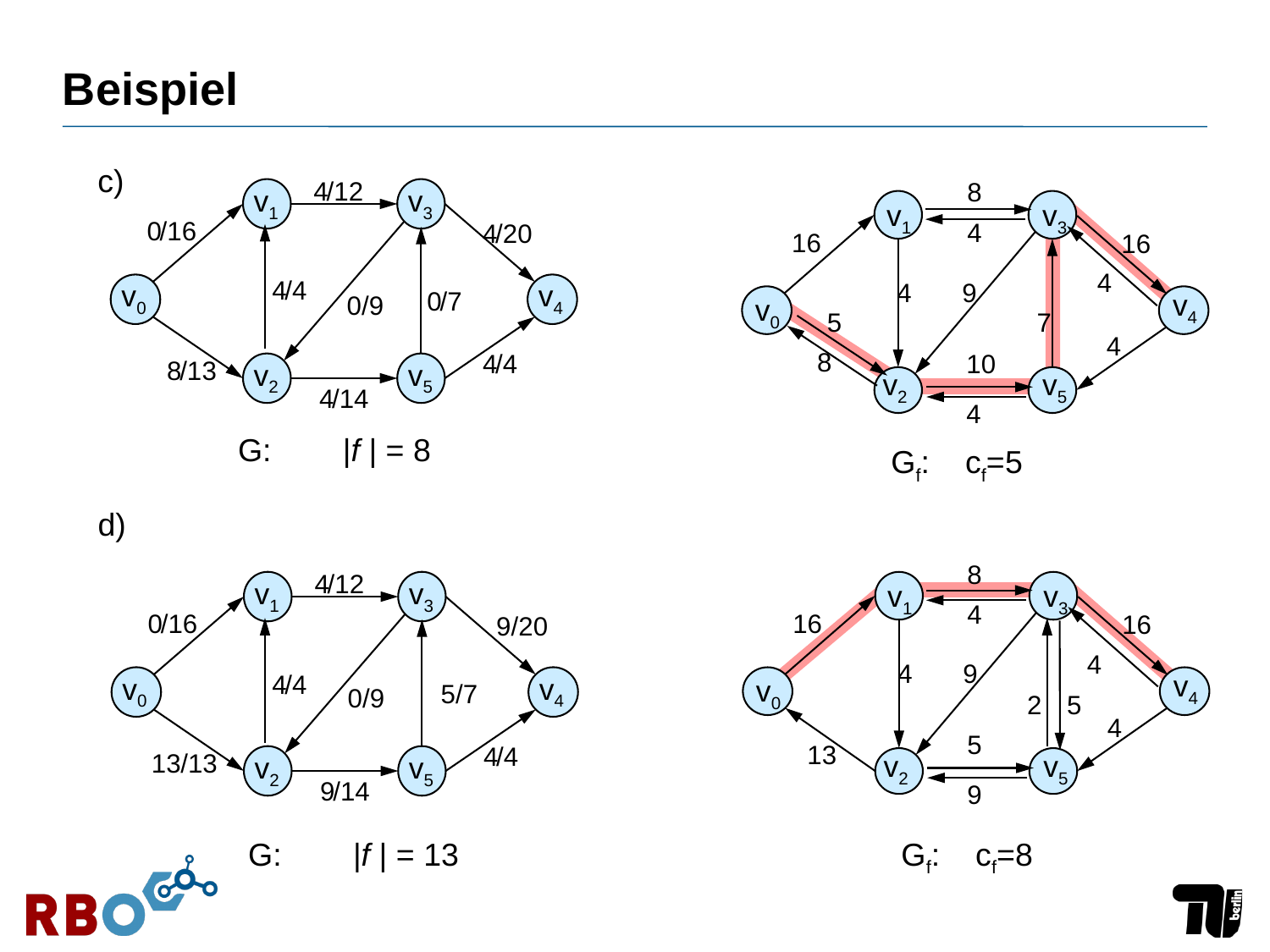

# Beispiel
c)
4
/12

v1
v3
0
/16
4
/20
4
/4

v0
v4
0
/7
0/9
4
/4

8
/13
v2
v5
4
/14
G:        |f | = 8
8

v1
v3
4
16
16

4

4
9

v4
v0
7
5
4
8
10
v2
v5

4
Gf:    cf=5
d)
4
/12

v1
v3
0
/16
9/20

4
/4
v0
v4
5/7
0/9
4
/4

13
/13
v2
v5
9
/14
G:        |f | = 13
8

v1
v3

4
16
16
4
4
9

v4
v0
2
5
4
5
13
v2
v5

9
Gf:    cf=8